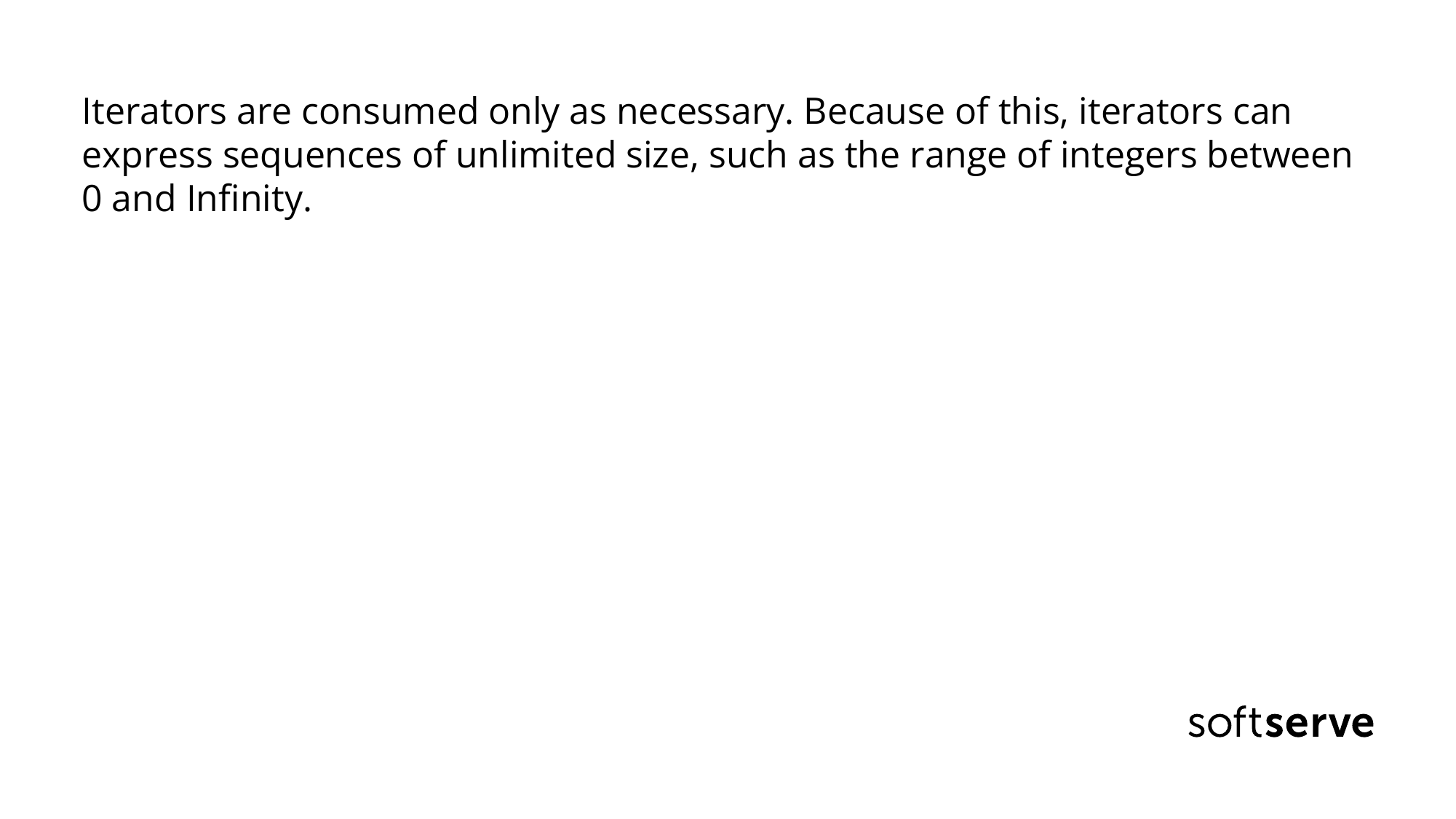

# Iterators are consumed only as necessary. Because of this, iterators can express sequences of unlimited size, such as the range of integers between 0 and Infinity.